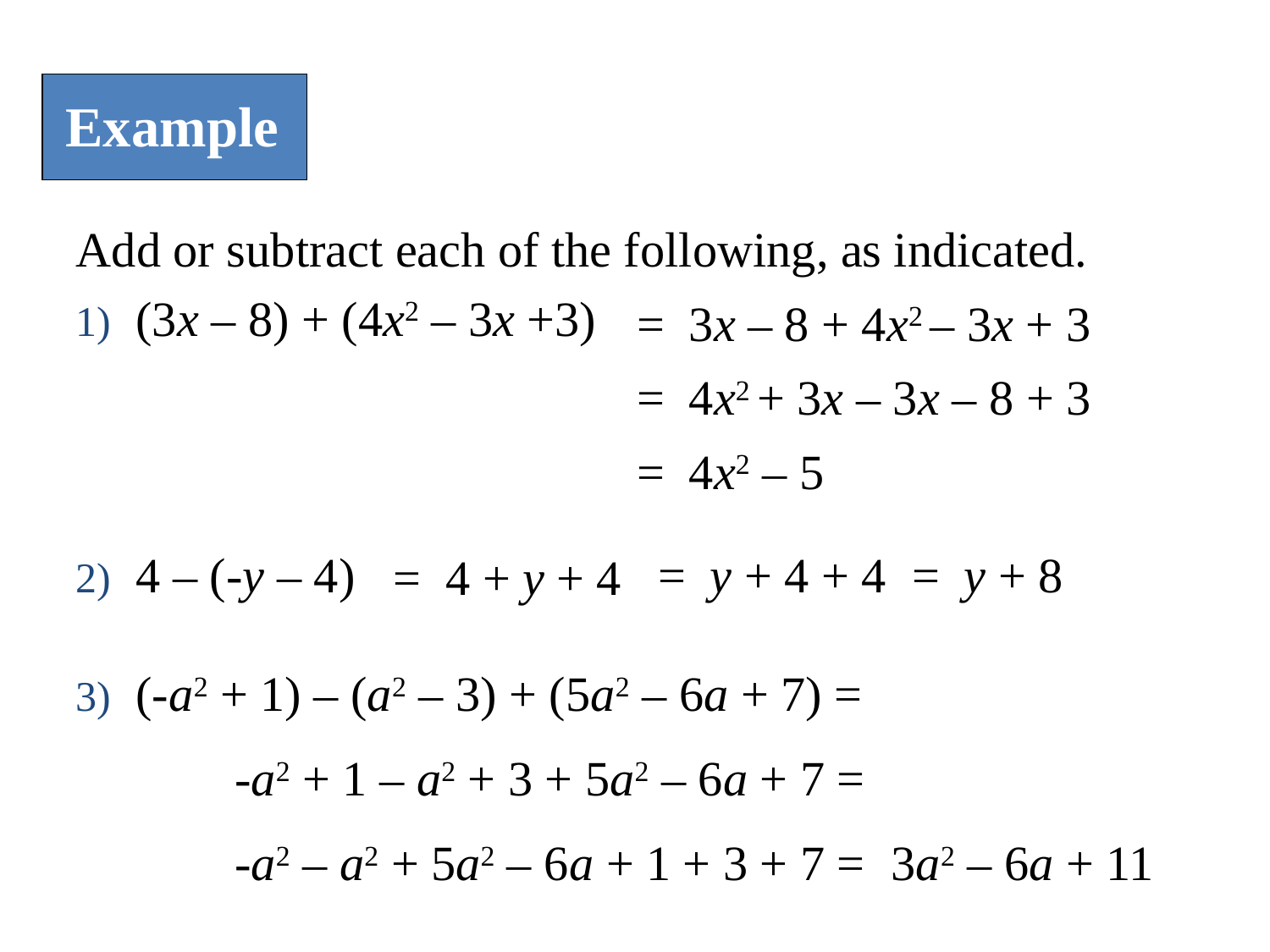

Example
Add or subtract each of the following, as indicated.
1)  (3x – 8) + (4x2 – 3x +3)
=  3x – 8 + 4x2 – 3x + 3
=  4x2 + 3x – 3x – 8 + 3
=  4x2 – 5
2)  4 – (-y – 4)
=  y + 4 + 4
=  y + 8
=  4 + y + 4
3)  (-a2 + 1) – (a2 – 3) + (5a2 – 6a + 7) =
-a2 + 1 – a2 + 3 + 5a2 – 6a + 7 =
-a2 – a2 + 5a2 – 6a + 1 + 3 + 7 =
3a2 – 6a + 11